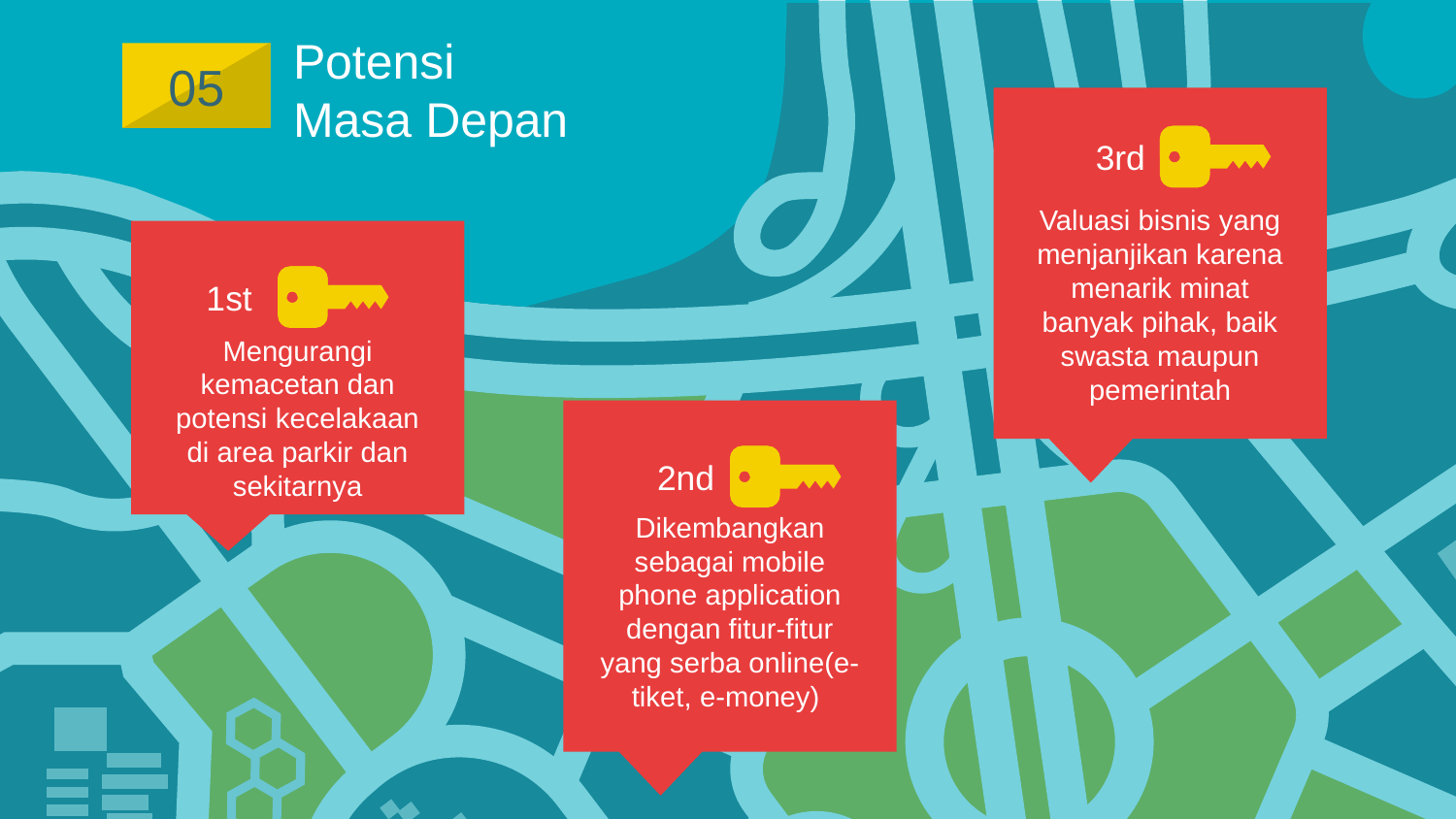

Potensi
Masa Depan

05

3rd
Valuasi bisnis yang menjanjikan karena menarik minat banyak pihak, baik swasta maupun pemerintah

# 1st
Mengurangi kemacetan dan potensi kecelakaan di area parkir dan sekitarnya

2nd
Dikembangkan sebagai mobile phone application dengan fitur-fitur yang serba online(e-tiket, e-money)